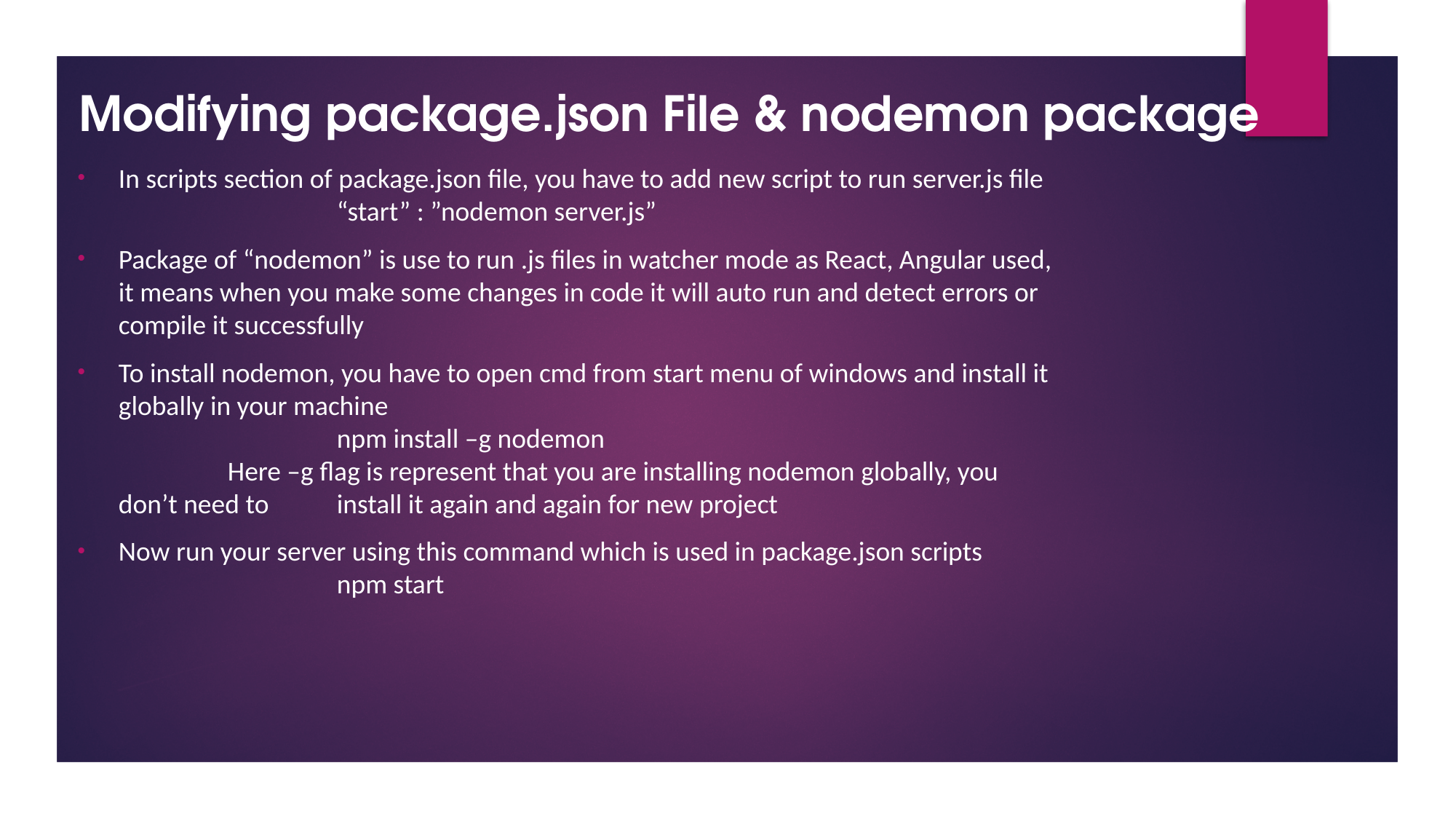

# Modifying package.json File & nodemon package
In scripts section of package.json file, you have to add new script to run server.js file
		“start” : ”nodemon server.js”
Package of “nodemon” is use to run .js files in watcher mode as React, Angular used, it means when you make some changes in code it will auto run and detect errors or compile it successfully
To install nodemon, you have to open cmd from start menu of windows and install it globally in your machine
		npm install –g nodemon
	Here –g flag is represent that you are installing nodemon globally, you don’t need to 	install it again and again for new project
Now run your server using this command which is used in package.json scripts
		npm start